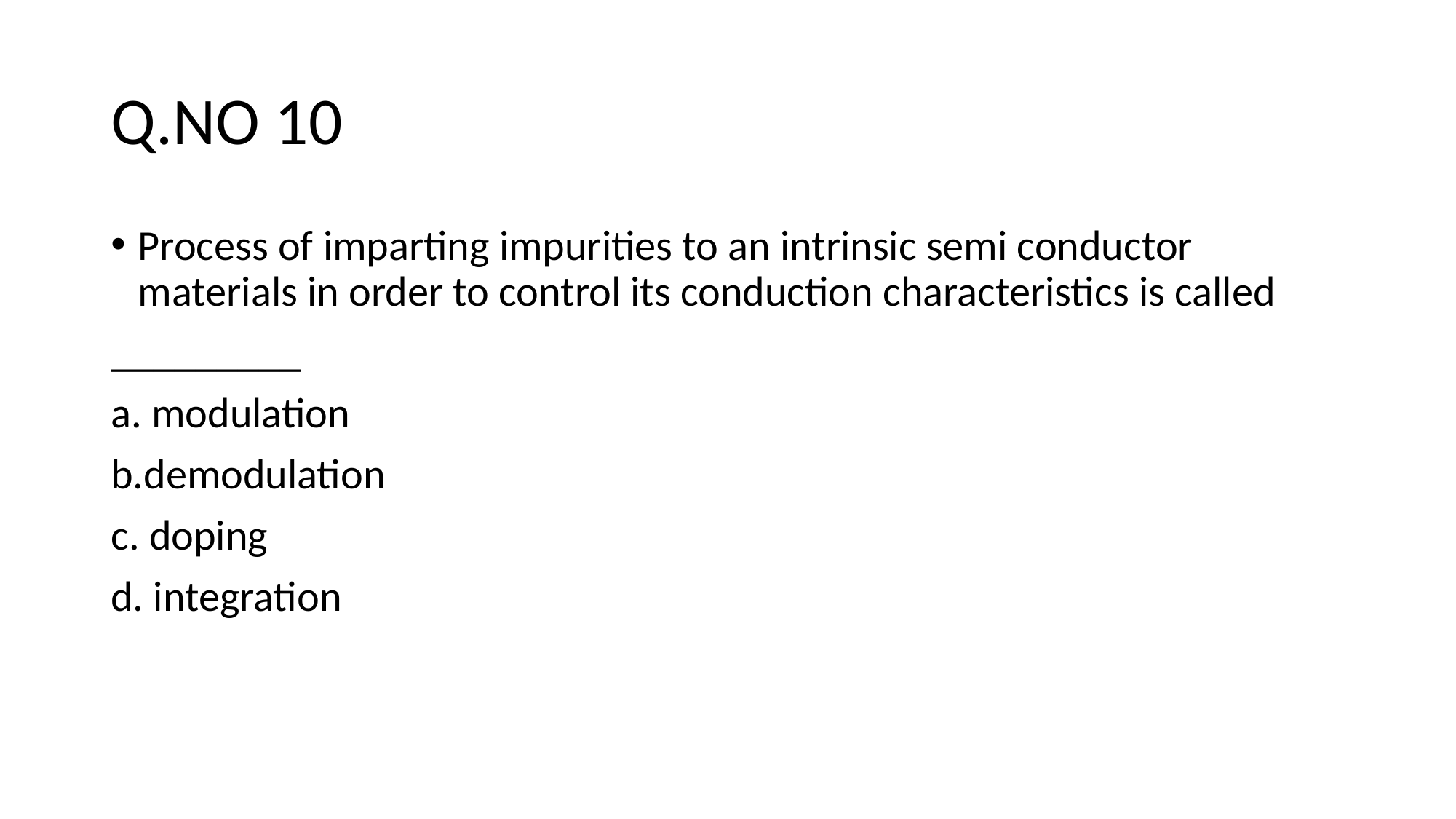

# Q.NO 10
Process of imparting impurities to an intrinsic semi conductor materials in order to control its conduction characteristics is called
_________
a. modulation
b.demodulation
c. doping
d. integration